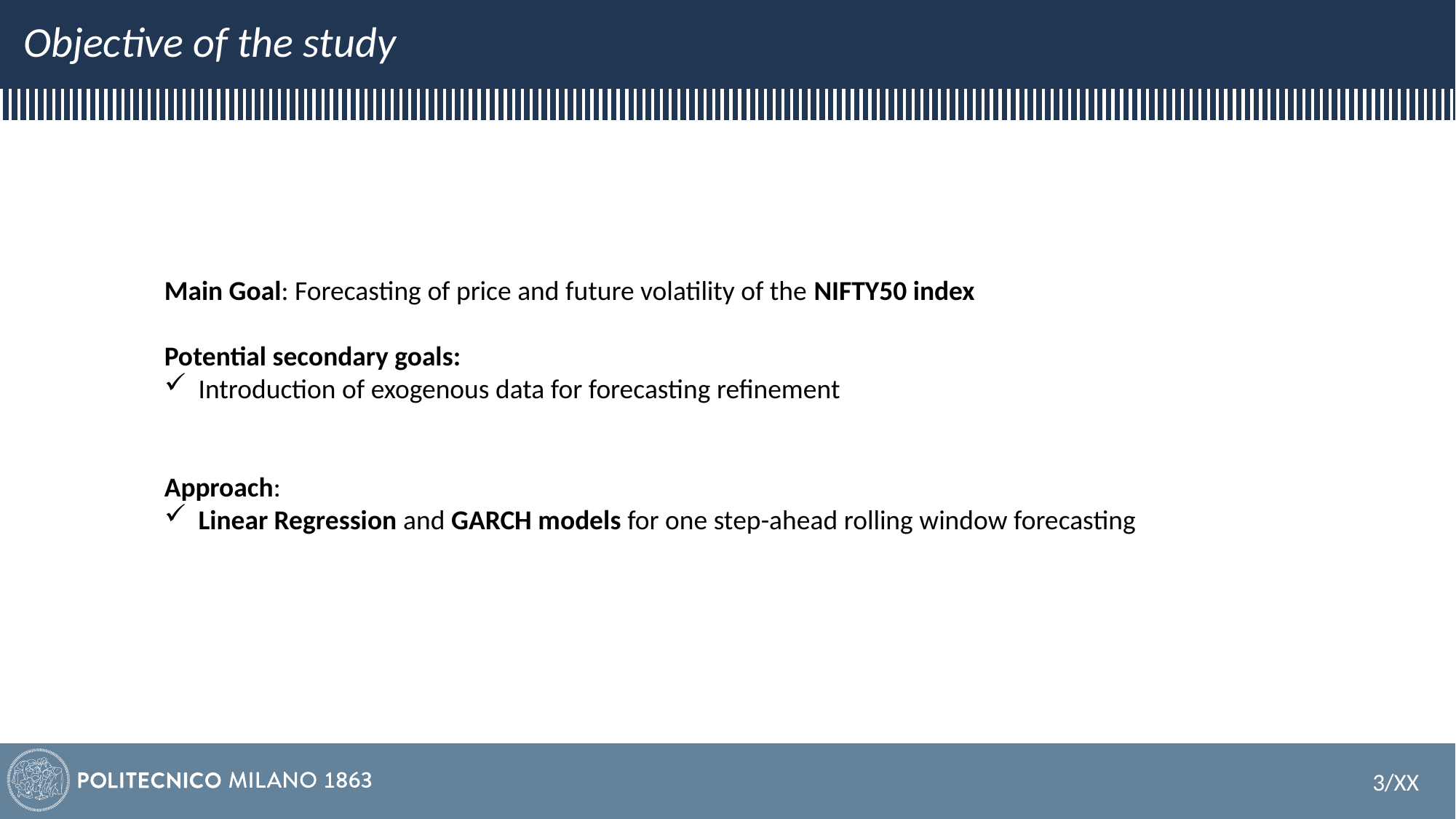

# Objective of the study
Main Goal: Forecasting of price and future volatility of the NIFTY50 index
Potential secondary goals:
Introduction of exogenous data for forecasting refinement

Approach:
Linear Regression and GARCH models for one step-ahead rolling window forecasting

3/XX